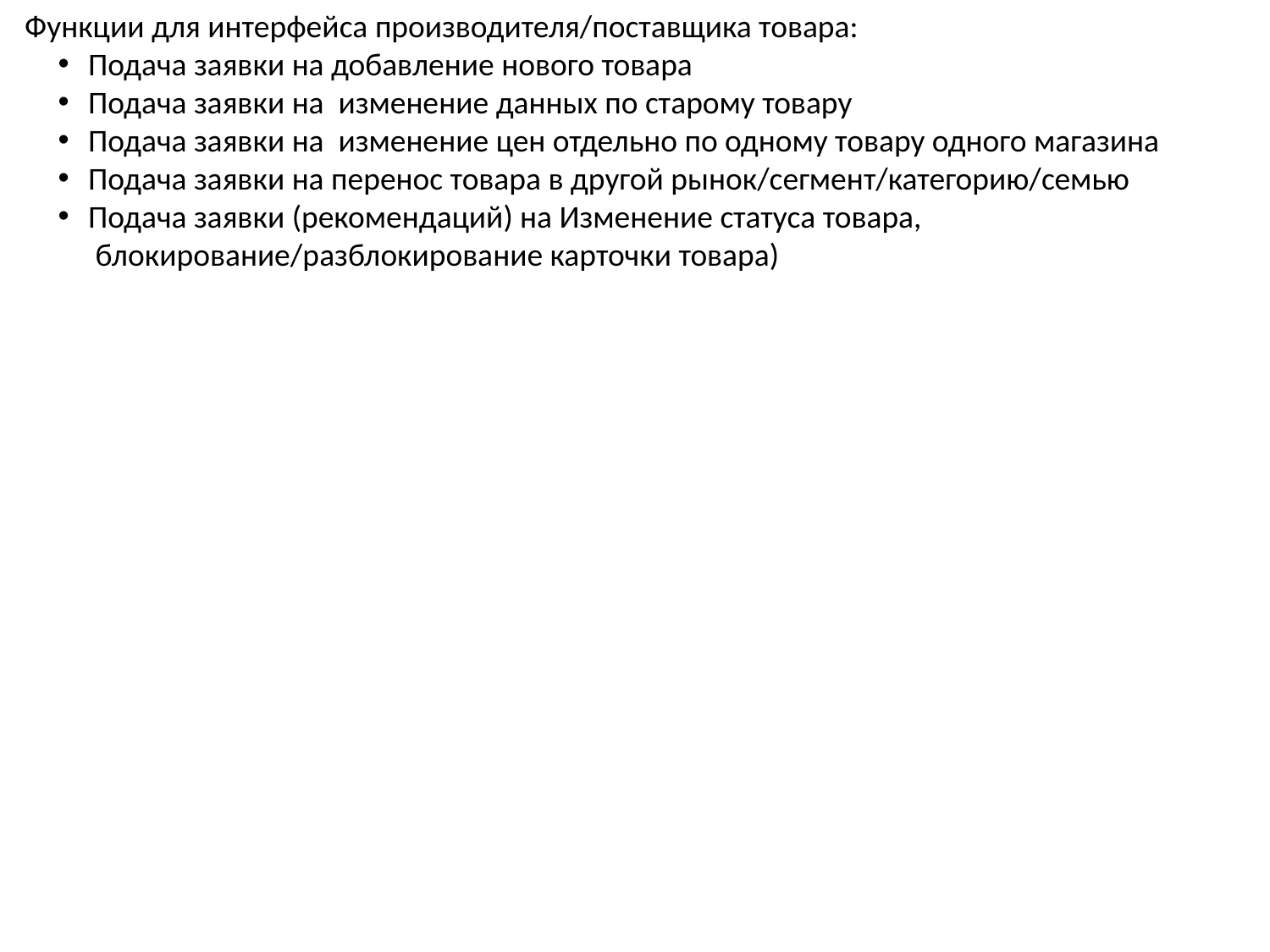

Функции для интерфейса производителя/поставщика товара:
Подача заявки на добавление нового товара
Подача заявки на  изменение данных по старому товару
Подача заявки на  изменение цен отдельно по одному товару одного магазина
Подача заявки на перенос товара в другой рынок/сегмент/категорию/семью
Подача заявки (рекомендаций) на Изменение статуса товара,
 блокирование/разблокирование карточки товара)